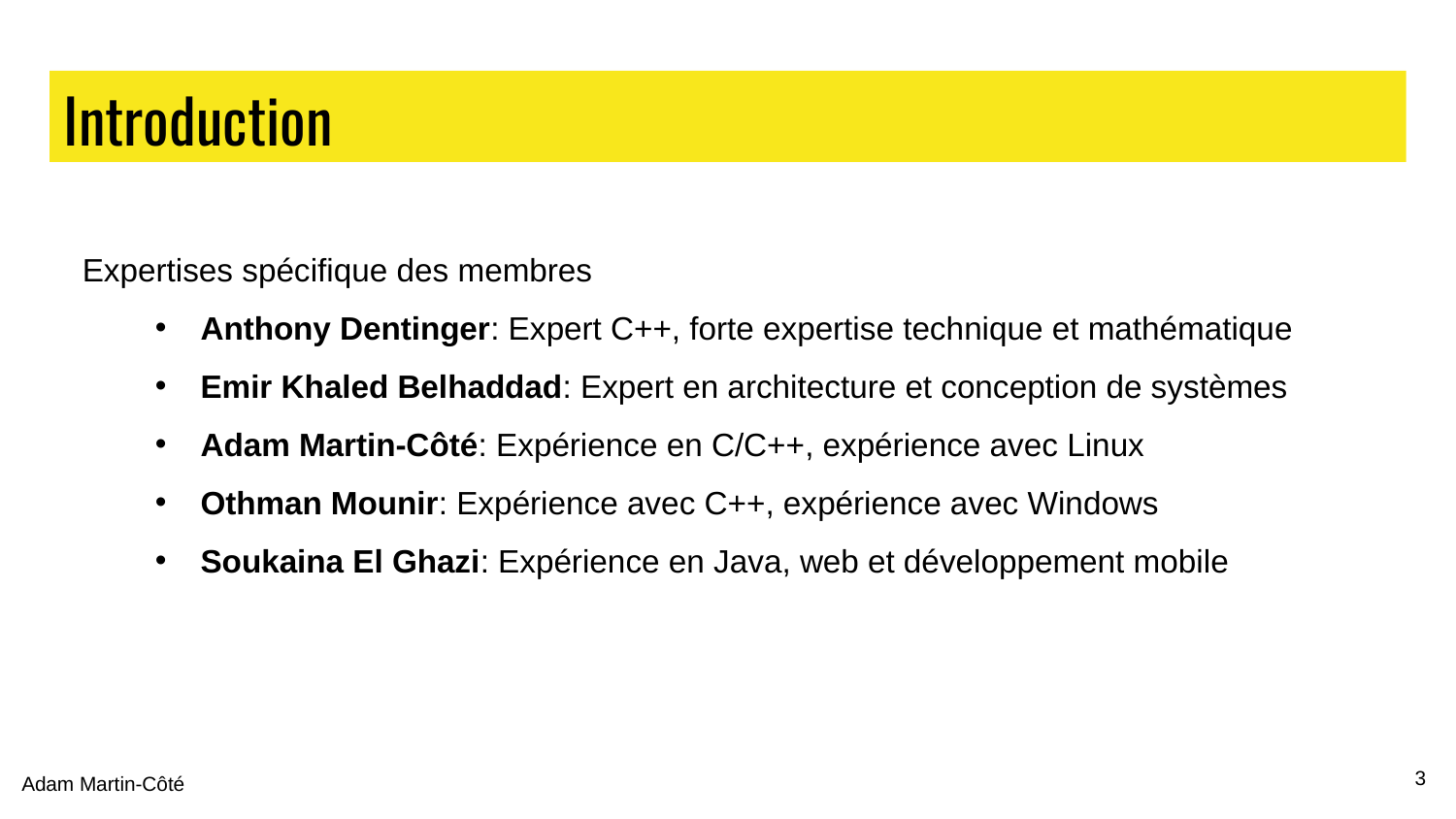

Introduction
Expertises spécifique des membres
Anthony Dentinger: Expert C++, forte expertise technique et mathématique
Emir Khaled Belhaddad: Expert en architecture et conception de systèmes
Adam Martin-Côté: Expérience en C/C++, expérience avec Linux
Othman Mounir: Expérience avec C++, expérience avec Windows
Soukaina El Ghazi: Expérience en Java, web et développement mobile

3
Adam Martin-Côté